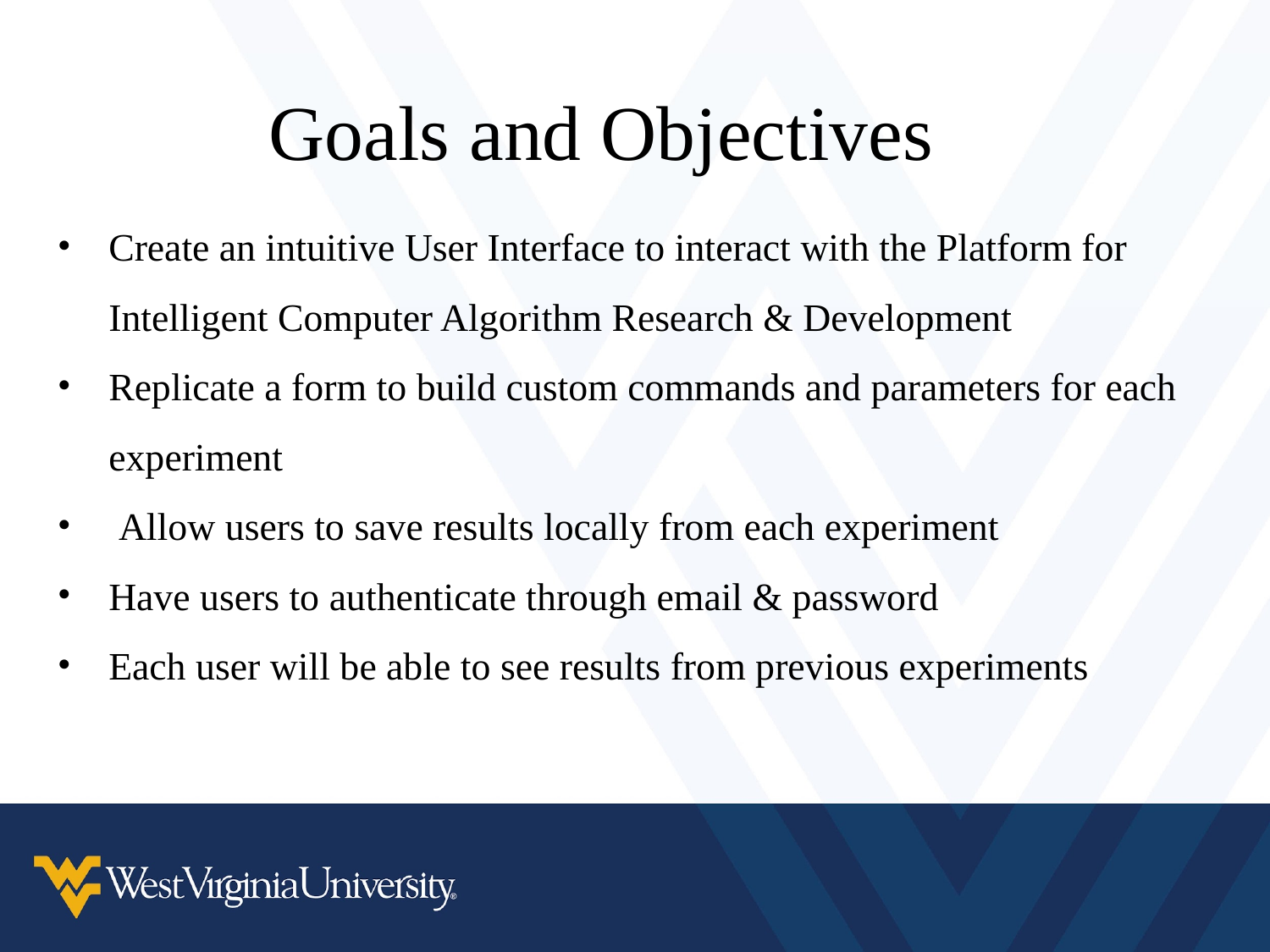

# Goals and Objectives
Create an intuitive User Interface to interact with the Platform for Intelligent Computer Algorithm Research & Development
Replicate a form to build custom commands and parameters for each experiment
 Allow users to save results locally from each experiment
Have users to authenticate through email & password
Each user will be able to see results from previous experiments